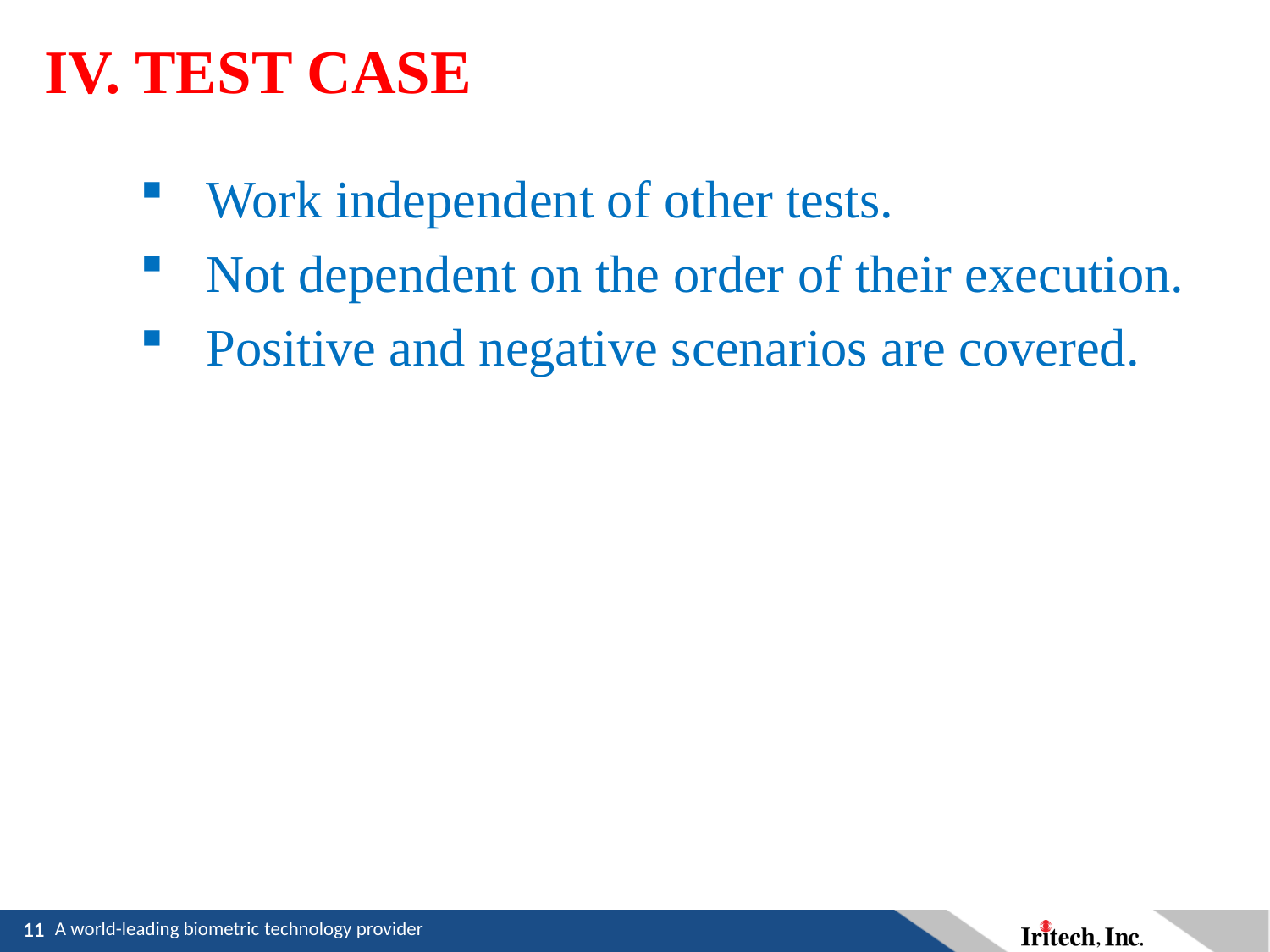

# IV. TEST CASE
  Work independent of other tests.
  Not dependent on the order of their execution.
  Positive and negative scenarios are covered.

11